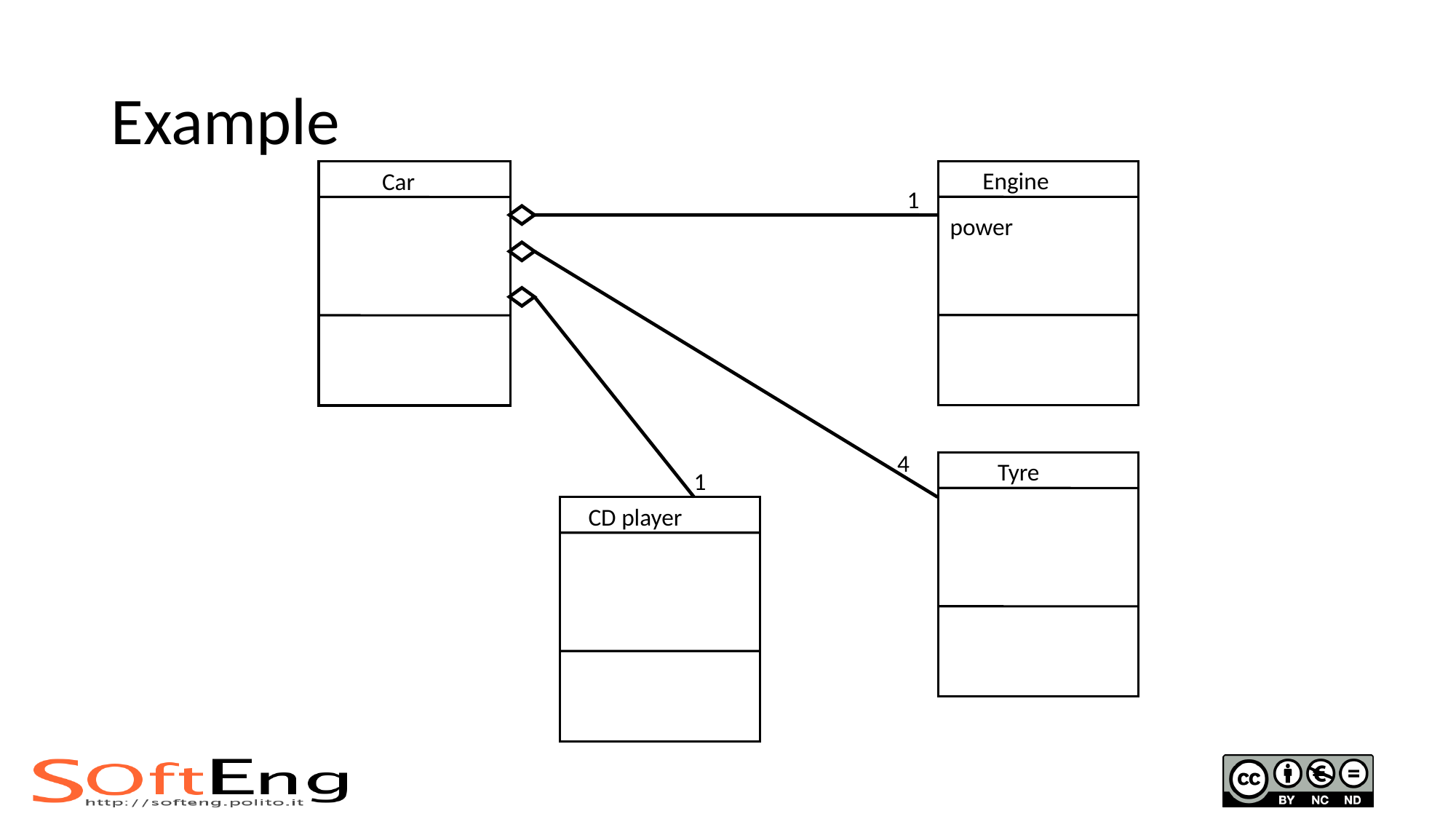

# Example
Engine
Car

1

power

4
Tyre

1

CD player